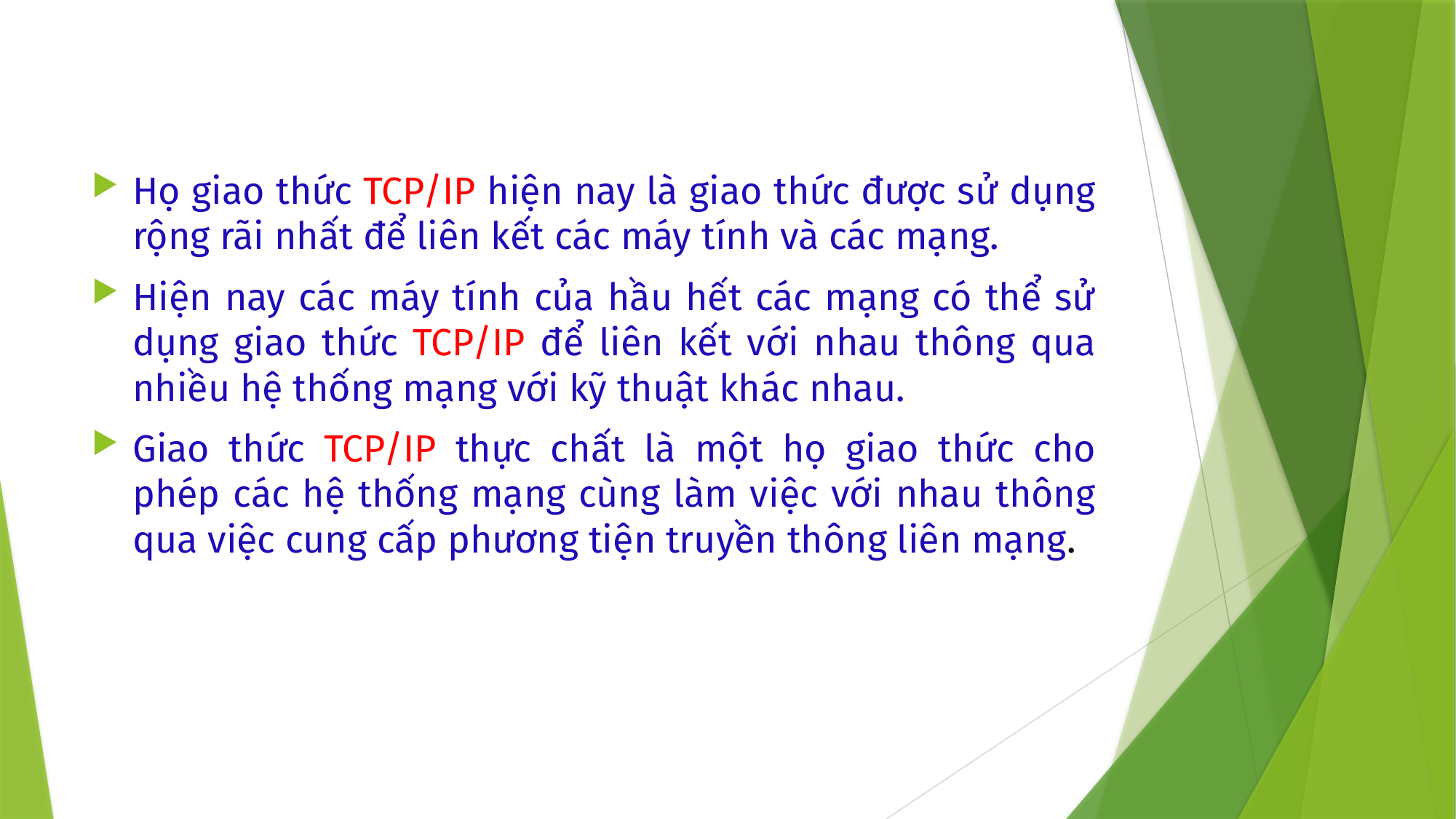

#
Họ giao thức TCP/IP hiện nay là giao thức được sử dụng rộng rãi nhất để liên kết các máy tính và các mạng.
Hiện nay các máy tính của hầu hết các mạng có thể sử dụng giao thức TCP/IP để liên kết với nhau thông qua nhiều hệ thống mạng với kỹ thuật khác nhau.
Giao thức TCP/IP thực chất là một họ giao thức cho phép các hệ thống mạng cùng làm việc với nhau thông qua việc cung cấp phương tiện truyền thông liên mạng.